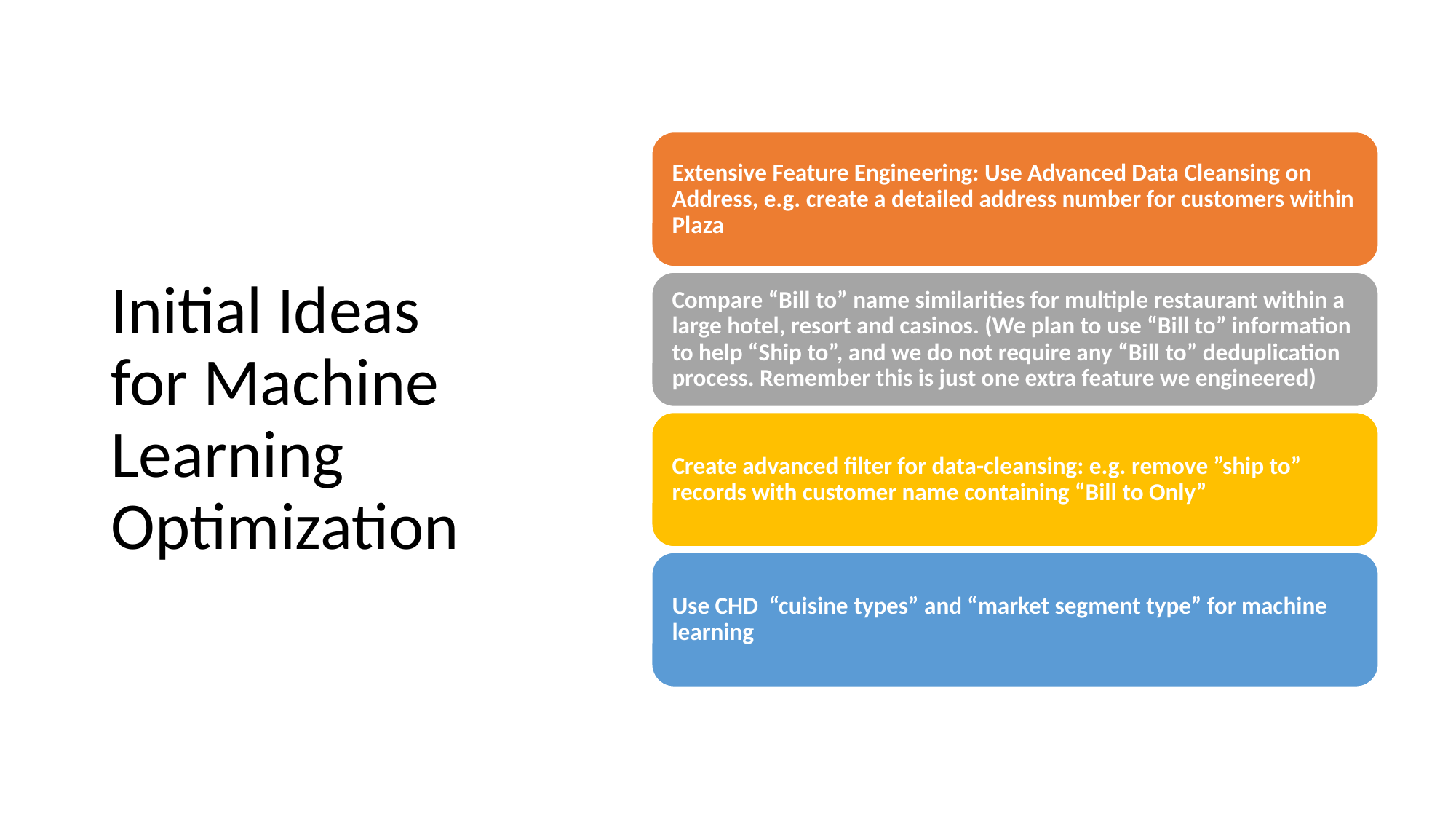

Extensive Feature Engineering: Use Advanced Data Cleansing on Address, e.g. create a detailed address number for customers within Plaza
Compare “Bill to” name similarities for multiple restaurant within a large hotel, resort and casinos. (We plan to use “Bill to” information to help “Ship to”, and we do not require any “Bill to” deduplication process. Remember this is just one extra feature we engineered)
Create advanced filter for data-cleansing: e.g. remove ”ship to” records with customer name containing “Bill to Only”
Use CHD  “cuisine types” and “market segment type” for machine learning
# Initial Ideas for Machine Learning Optimization